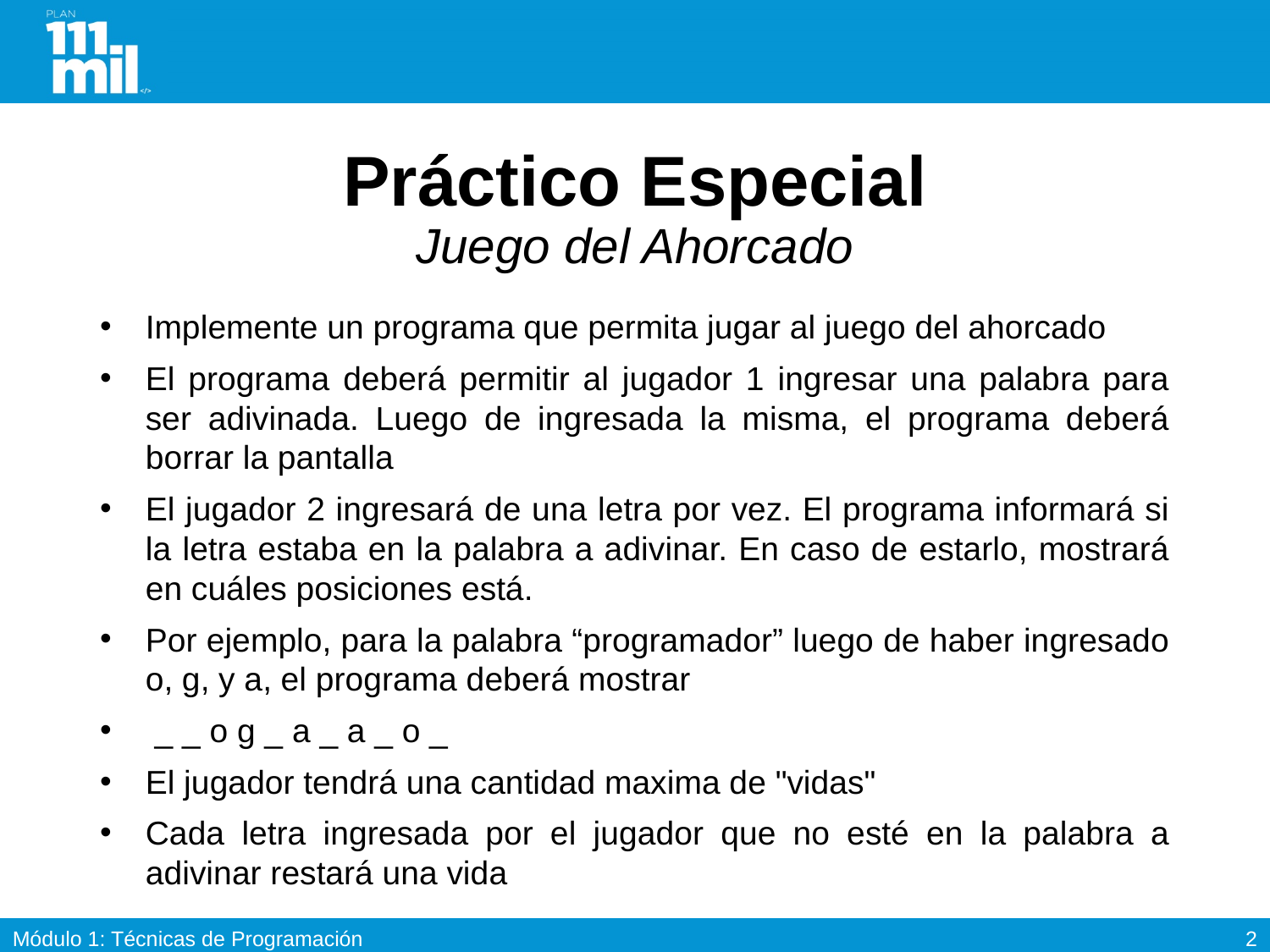

# Práctico Especial Juego del Ahorcado
Implemente un programa que permita jugar al juego del ahorcado
El programa deberá permitir al jugador 1 ingresar una palabra para ser adivinada. Luego de ingresada la misma, el programa deberá borrar la pantalla
El jugador 2 ingresará de una letra por vez. El programa informará si la letra estaba en la palabra a adivinar. En caso de estarlo, mostrará en cuáles posiciones está.
Por ejemplo, para la palabra “programador” luego de haber ingresado o, g, y a, el programa deberá mostrar
 _ _ o g _ a _ a _ o _
El jugador tendrá una cantidad maxima de "vidas"
Cada letra ingresada por el jugador que no esté en la palabra a adivinar restará una vida

2
Módulo 1: Técnicas de Programación